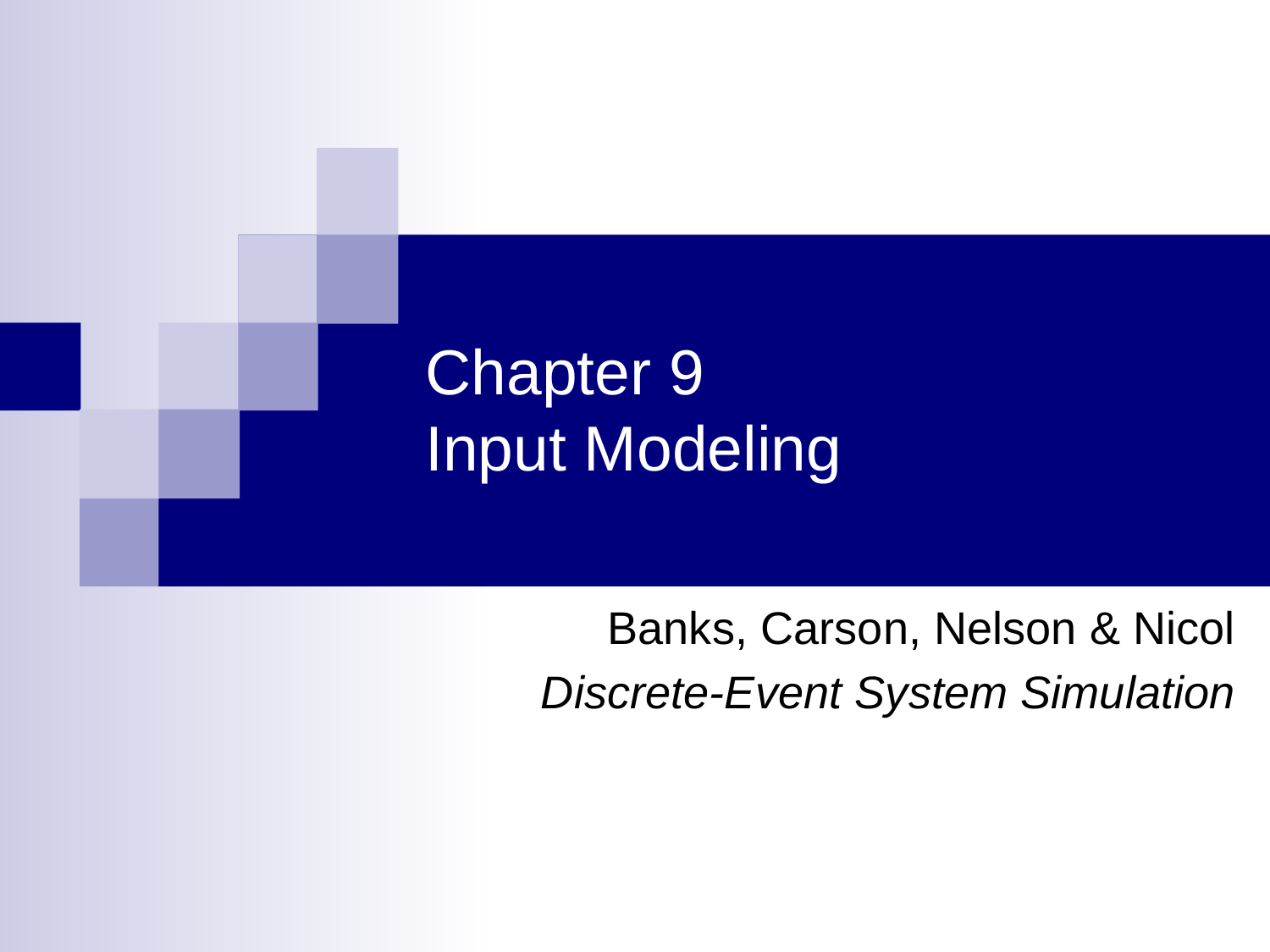

# Chapter 9 Input Modeling
Banks, Carson, Nelson & Nicol
Discrete-Event System Simulation